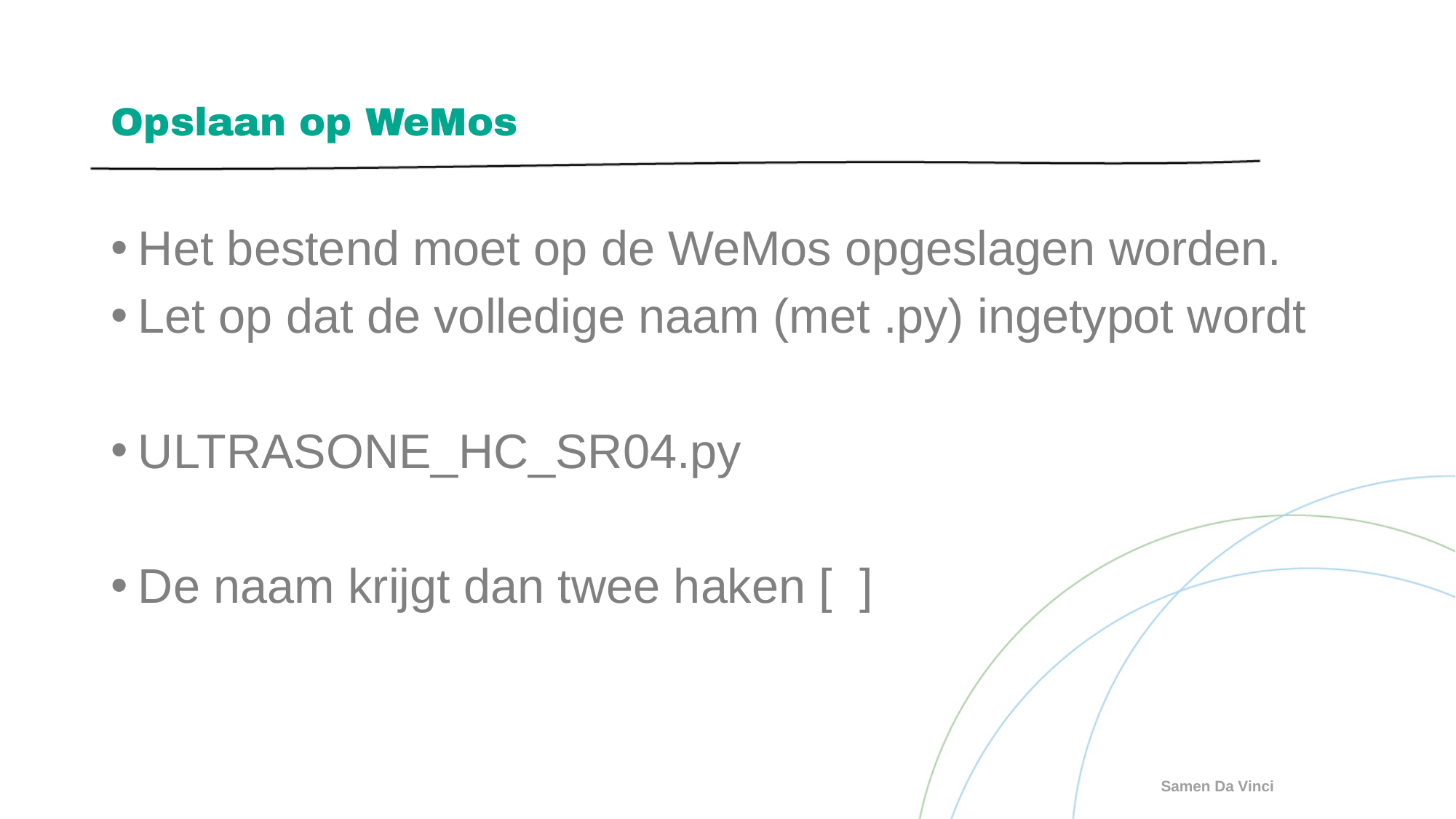

# Opslaan op WeMos
Het bestend moet op de WeMos opgeslagen worden.
Let op dat de volledige naam (met .py) ingetypot wordt

ULTRASONE_HC_SR04.py

De naam krijgt dan twee haken [  ]